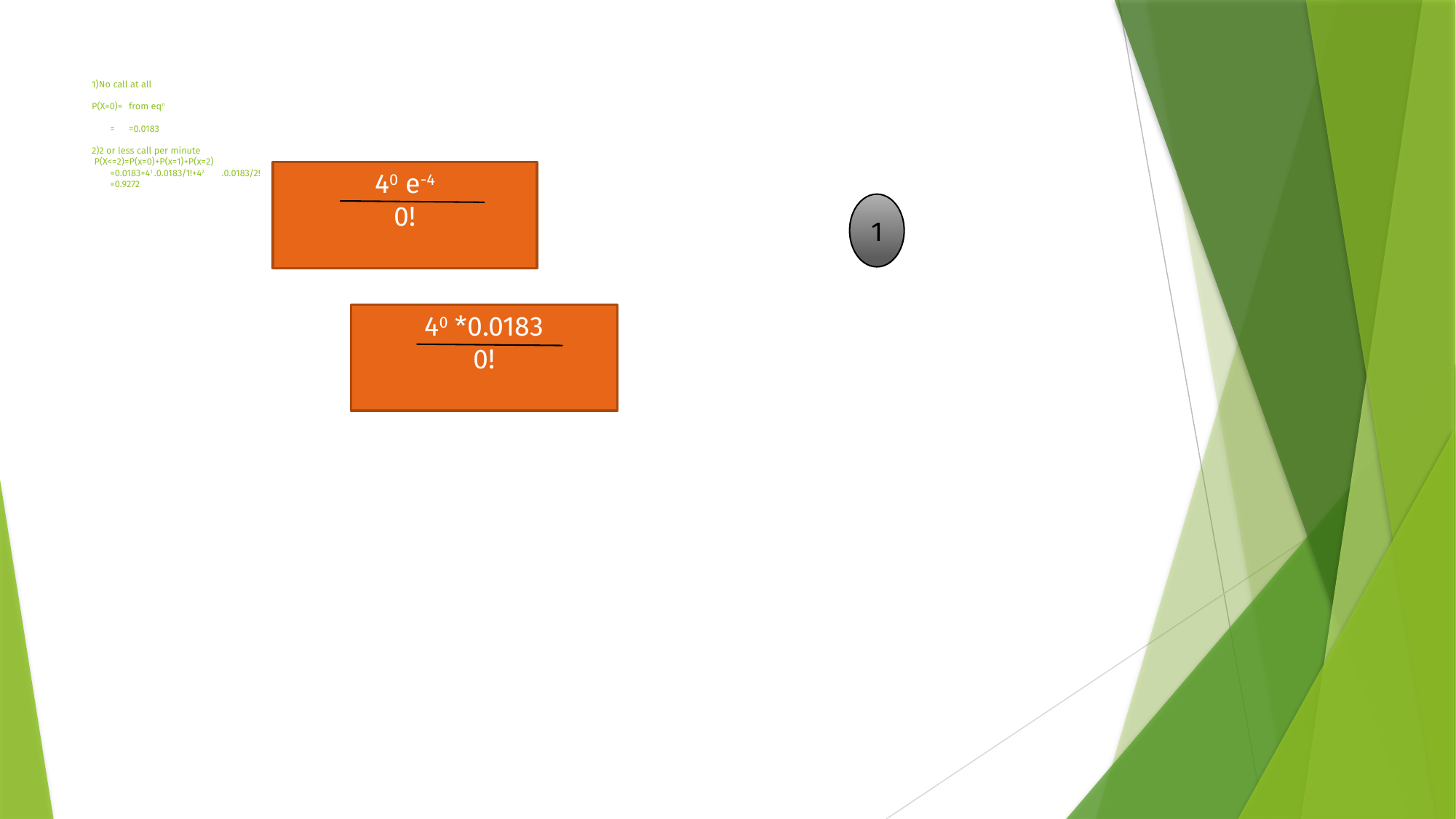

# 1)No call at all P(X=0)=							from eqn =						=0.0183 2)2 or less call per minute P(X<=2)=P(x=0)+P(x=1)+P(x=2) =0.0183+41 .0.0183/1!+42 								.0.0183/2! =0.9272
40 e-4
0!

1
40 *0.0183
0!